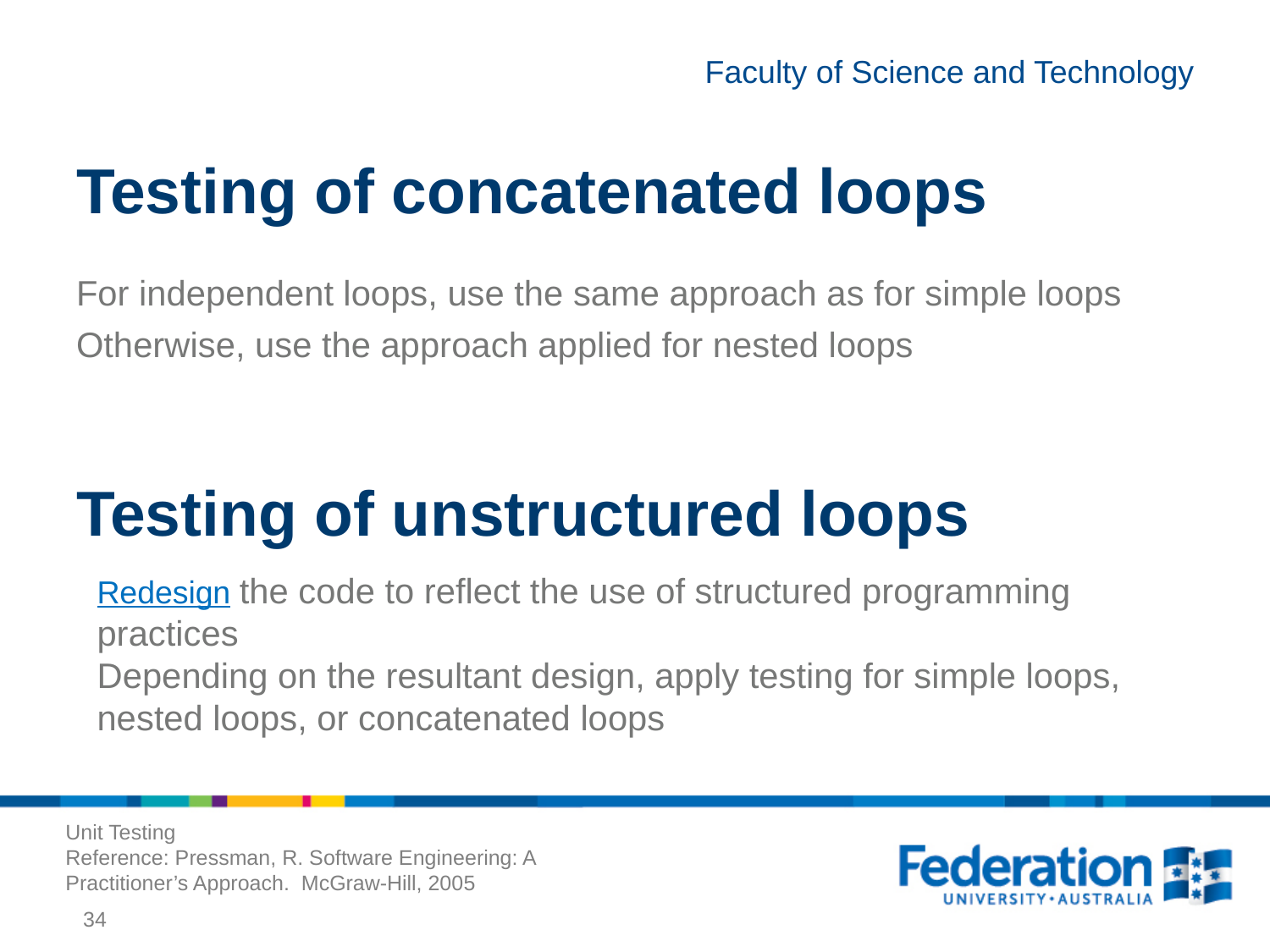

# Testing of concatenated loops
For independent loops, use the same approach as for simple loops
Otherwise, use the approach applied for nested loops

Testing of unstructured loops
Redesign the code to reflect the use of structured programming practices
Depending on the resultant design, apply testing for simple loops, nested loops, or concatenated loops
Unit Testing
Reference: Pressman, R. Software Engineering: A Practitioner’s Approach.  McGraw-Hill, 2005
34